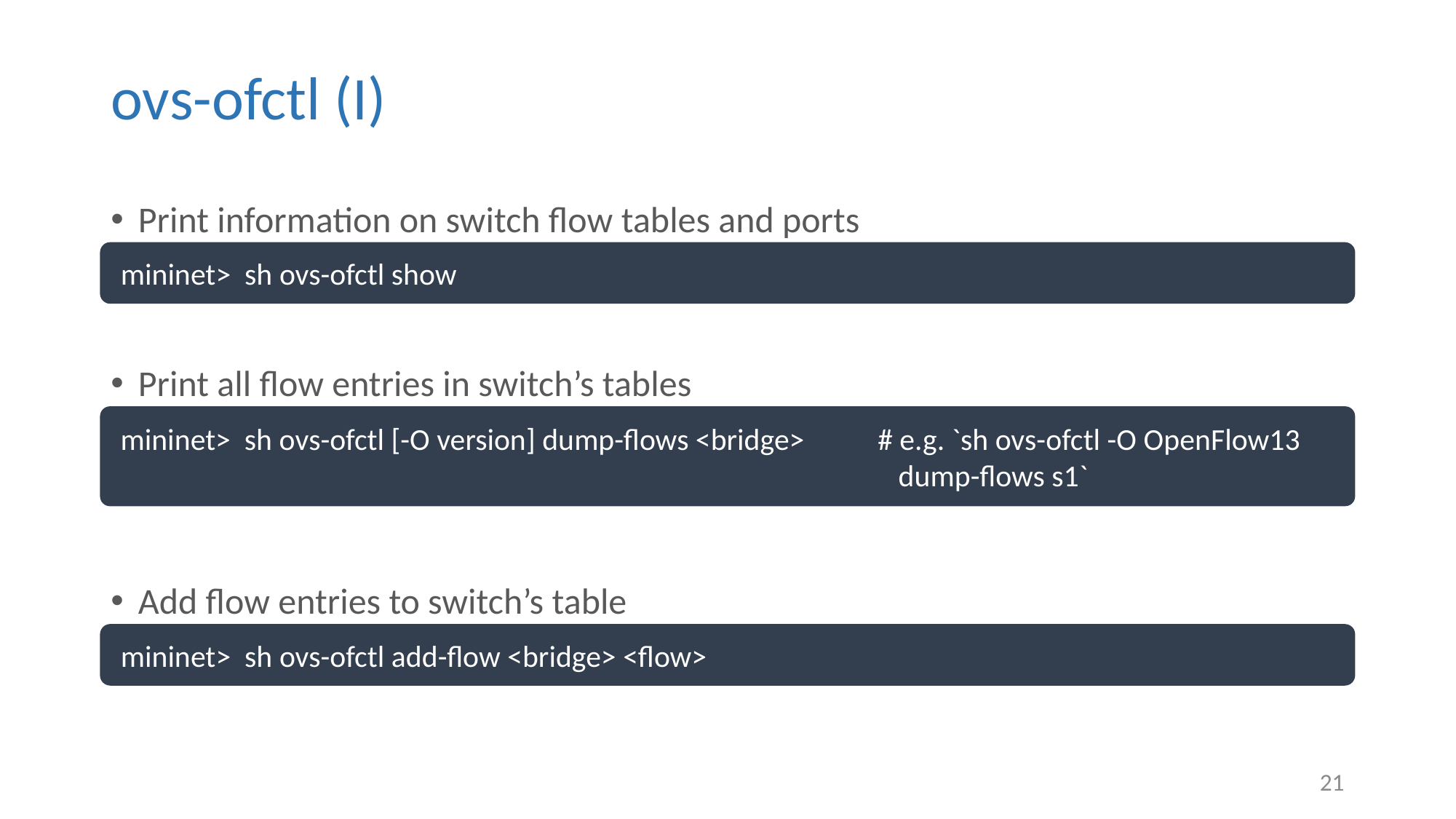

# ovs-ofctl (I)
Print information on switch flow tables and ports

Print all flow entries in switch’s tables

Add flow entries to switch’s table
 mininet>  sh ovs-ofctl show
 mininet>  sh ovs-ofctl [-O version] dump-flows <bridge>	# e.g. `sh ovs-ofctl -O OpenFlow13 								   dump-flows s1`
 mininet>  sh ovs-ofctl add-flow <bridge> <flow>

21